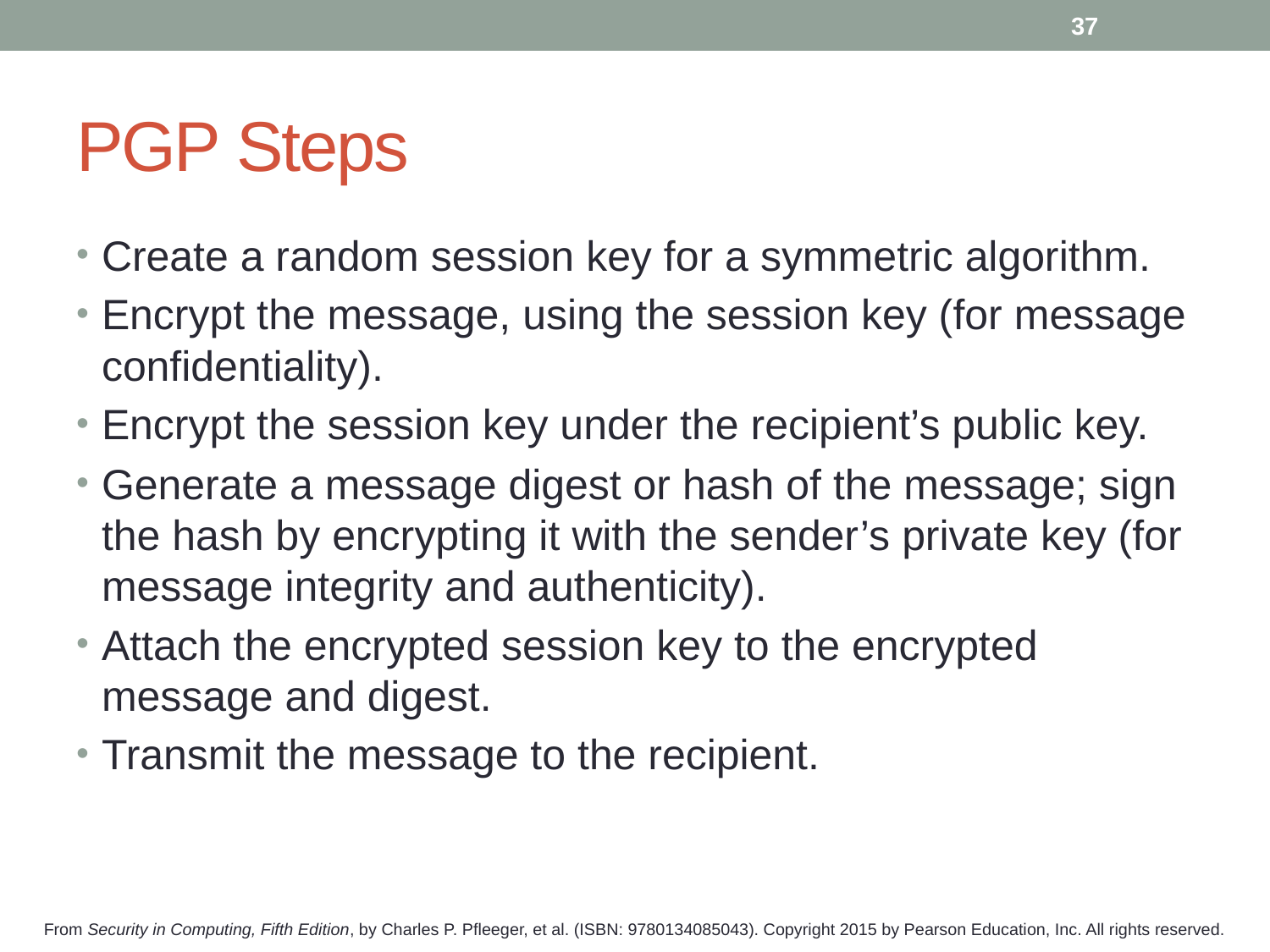

37
# PGP Steps
Create a random session key for a symmetric algorithm.
Encrypt the message, using the session key (for message confidentiality).
Encrypt the session key under the recipient’s public key.
Generate a message digest or hash of the message; sign the hash by encrypting it with the sender’s private key (for message integrity and authenticity).
Attach the encrypted session key to the encrypted message and digest.
Transmit the message to the recipient.
From Security in Computing, Fifth Edition, by Charles P. Pfleeger, et al. (ISBN: 9780134085043). Copyright 2015 by Pearson Education, Inc. All rights reserved.